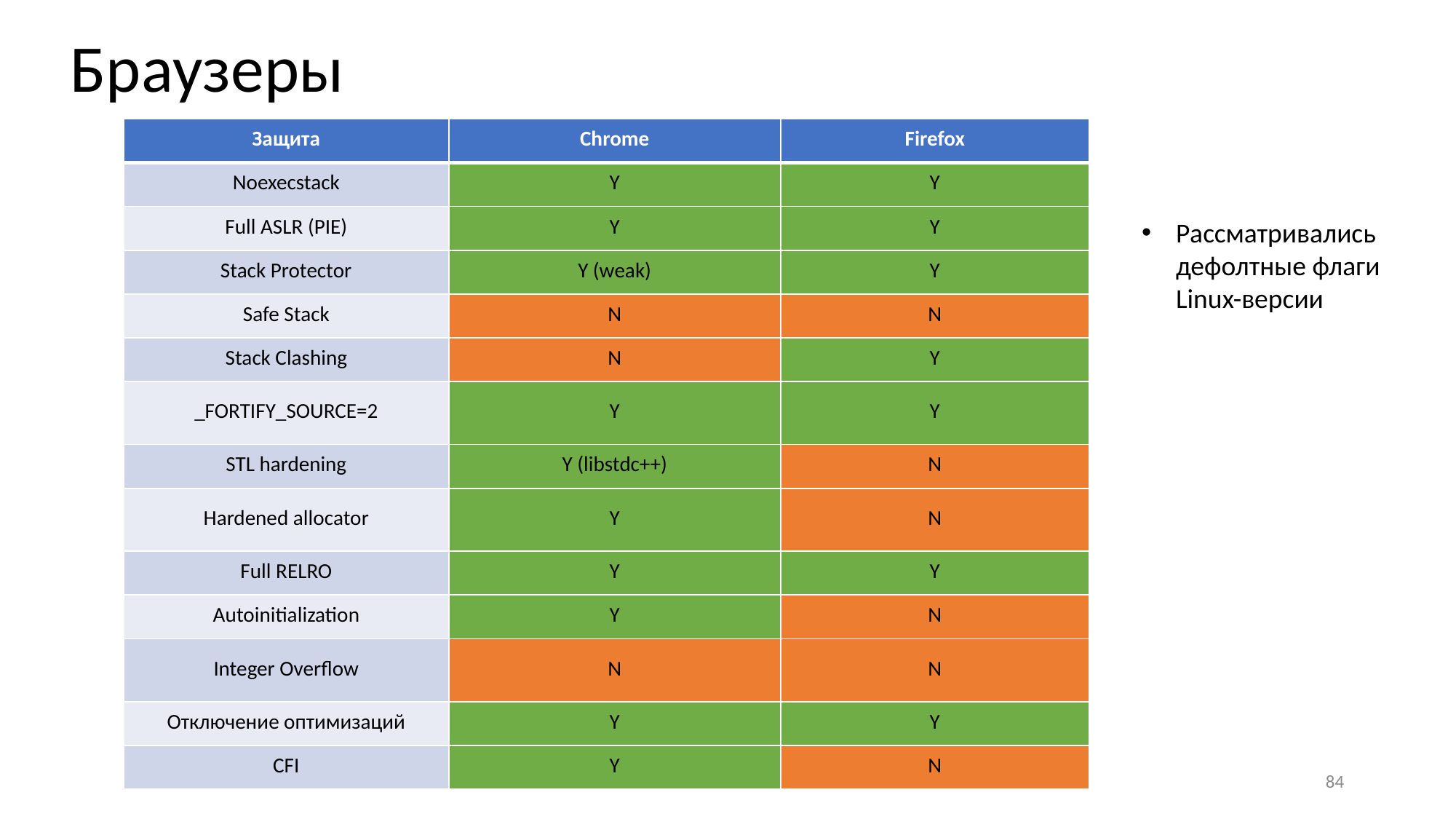

# Браузеры
| Защита | Chrome | Firefox |
| --- | --- | --- |
| Noexecstack | Y | Y |
| Full ASLR (PIE) | Y | Y |
| Stack Protector | Y (weak) | Y |
| Safe Stack | N | N |
| Stack Clashing | N | Y |
| \_FORTIFY\_SOURCE=2 | Y | Y |
| STL hardening | Y (libstdc++) | N |
| Hardened allocator | Y | N |
| Full RELRO | Y | Y |
| Autoinitialization | Y | N |
| Integer Overflow | N | N |
| Отключение оптимизаций | Y | Y |
| CFI | Y | N |
Рассматривались дефолтные флаги Linux-версии
84